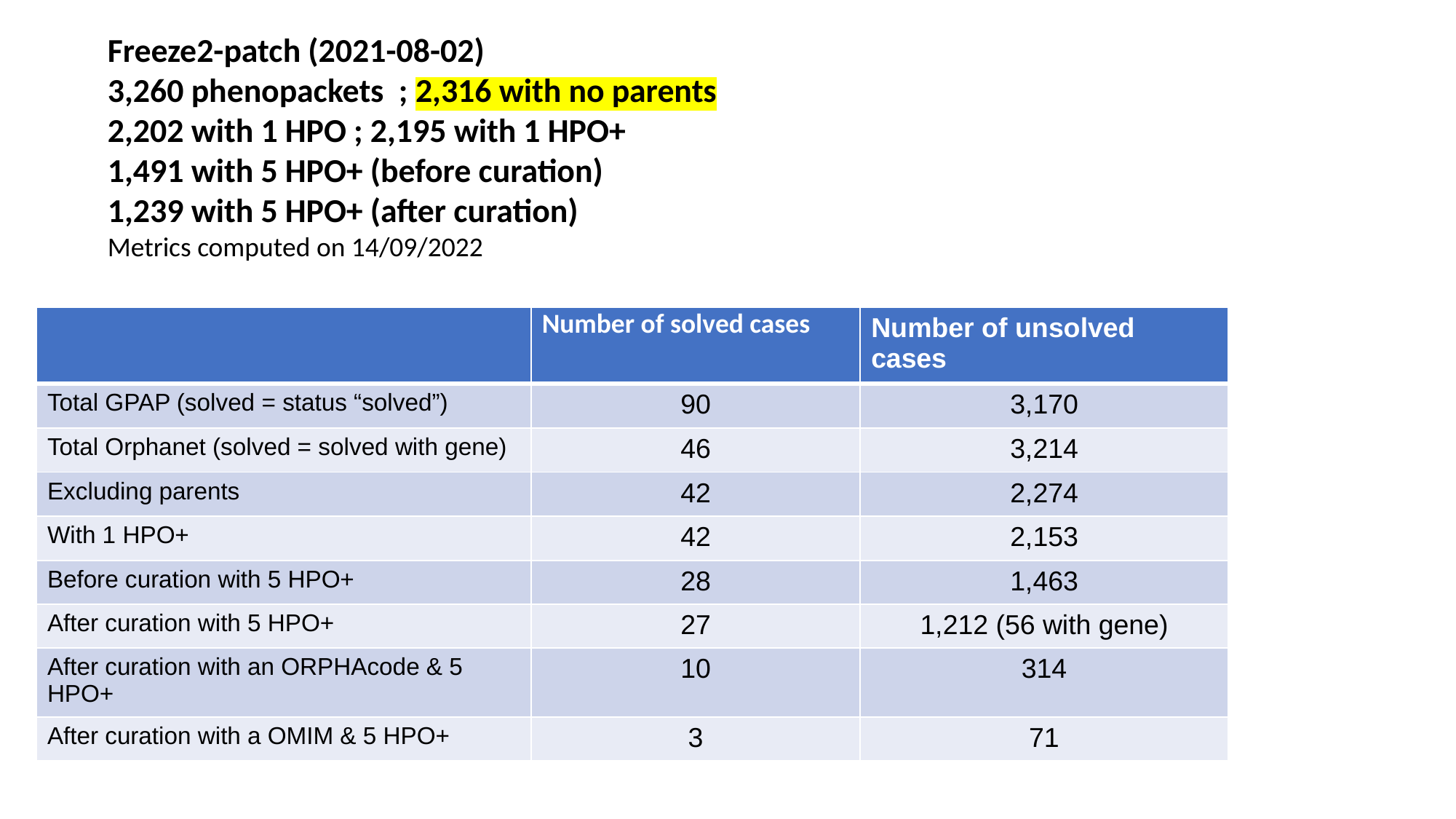

Freeze2-patch (2021-08-02)
3,260 phenopackets  ; 2,316 with no parents
2,202 with 1 HPO ; 2,195 with 1 HPO+
1,491 with 5 HPO+ (before curation)
1,239 with 5 HPO+ (after curation)
Metrics computed on 14/09/2022
|  | Number of solved cases | Number of unsolved cases |
| --- | --- | --- |
| Total GPAP (solved = status “solved”) | 90 | 3,170 |
| Total Orphanet (solved = solved with gene) | 46 | 3,214 |
| Excluding parents | 42 | 2,274 |
| With 1 HPO+ | 42 | 2,153 |
| Before curation with 5 HPO+ | 28 | 1,463 |
| After curation with 5 HPO+ | 27 | 1,212 (56 with gene) |
| After curation with an ORPHAcode & 5 HPO+ | 10 | 314 |
| After curation with a OMIM & 5 HPO+ | 3 | 71 |